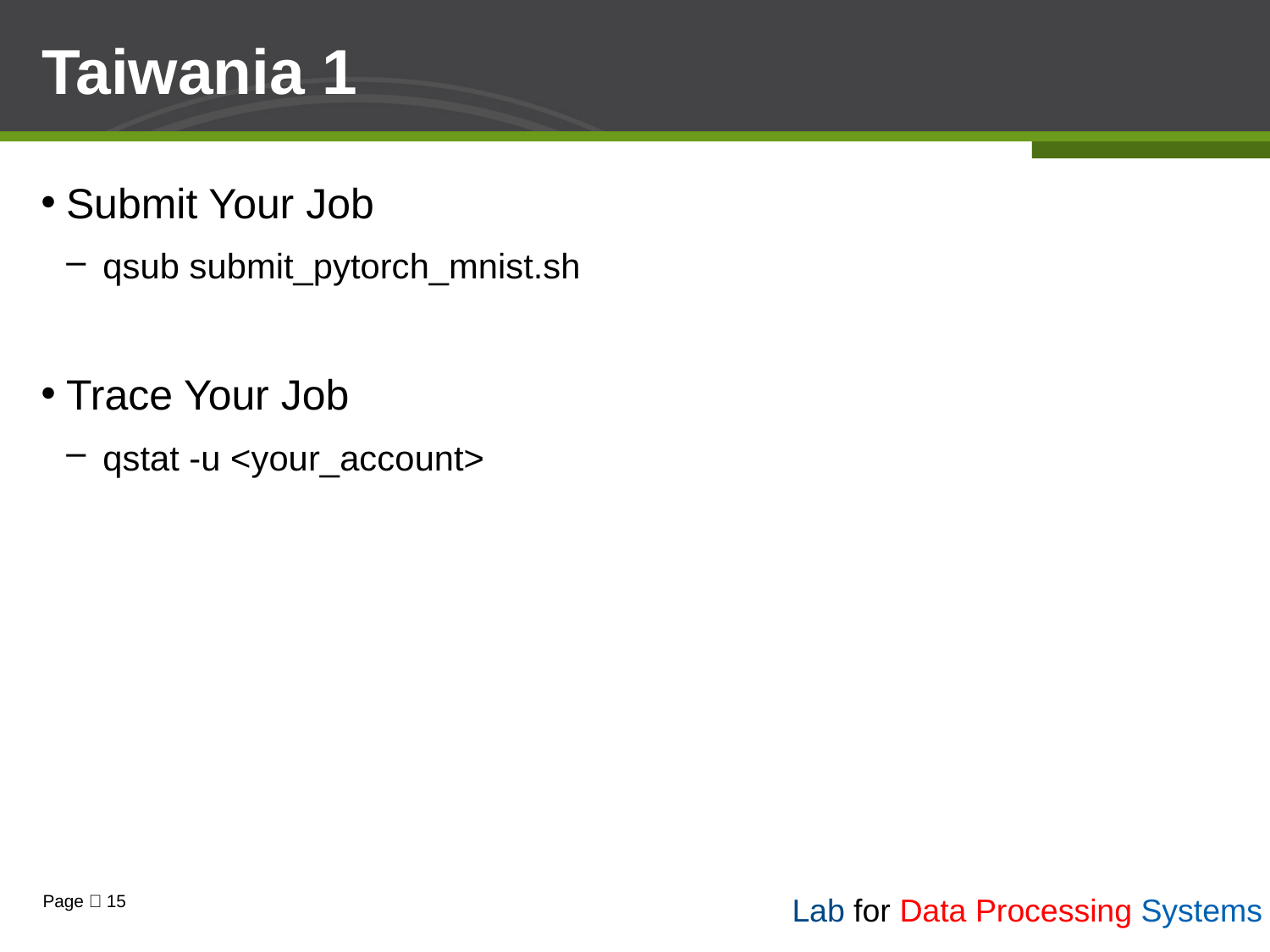

# Taiwania 1
Submit Your Job
qsub submit_pytorch_mnist.sh

Trace Your Job
qstat -u <your_account>